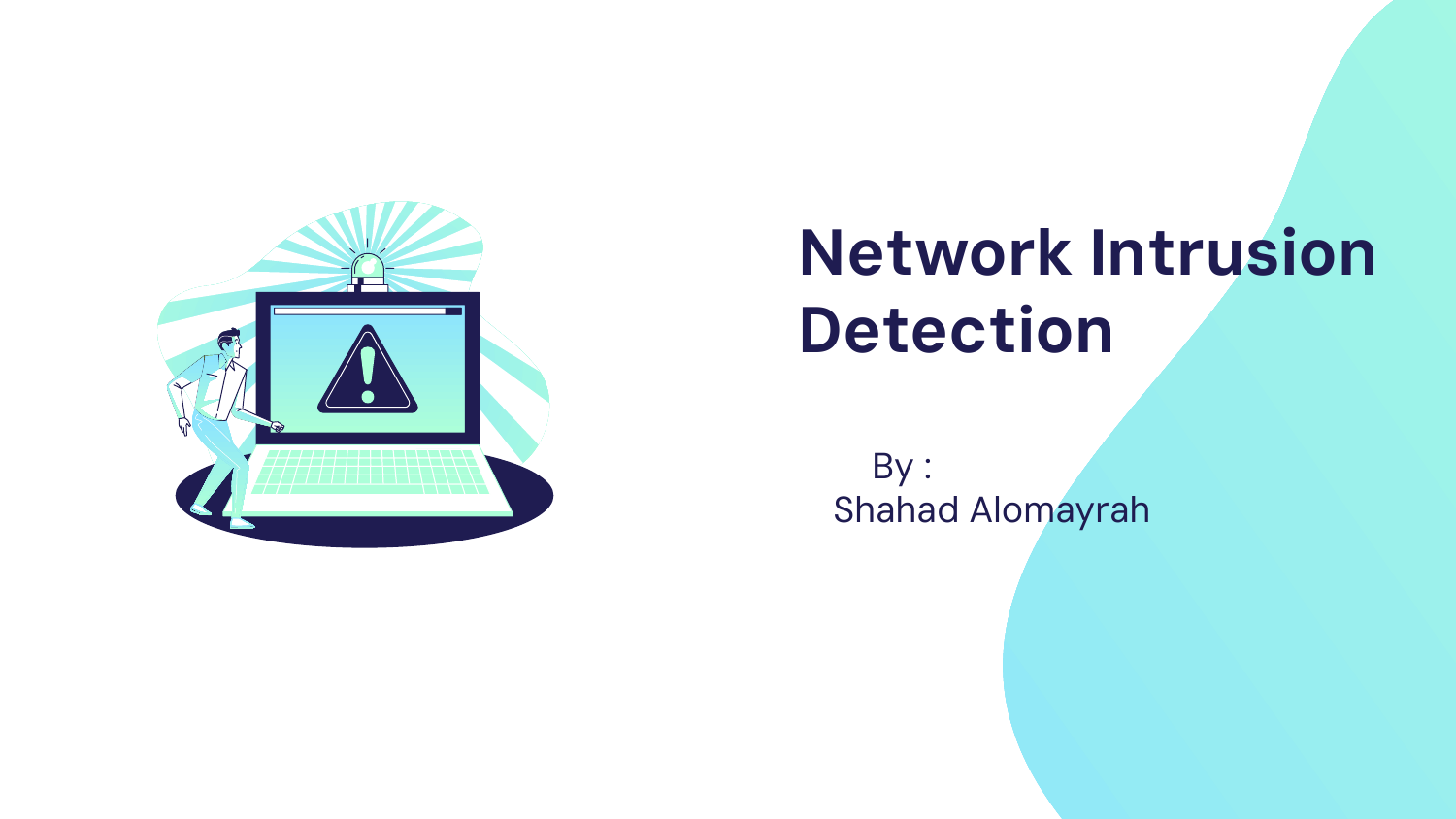

Network Intrusion Detection

    By :
Shahad Alomayrah